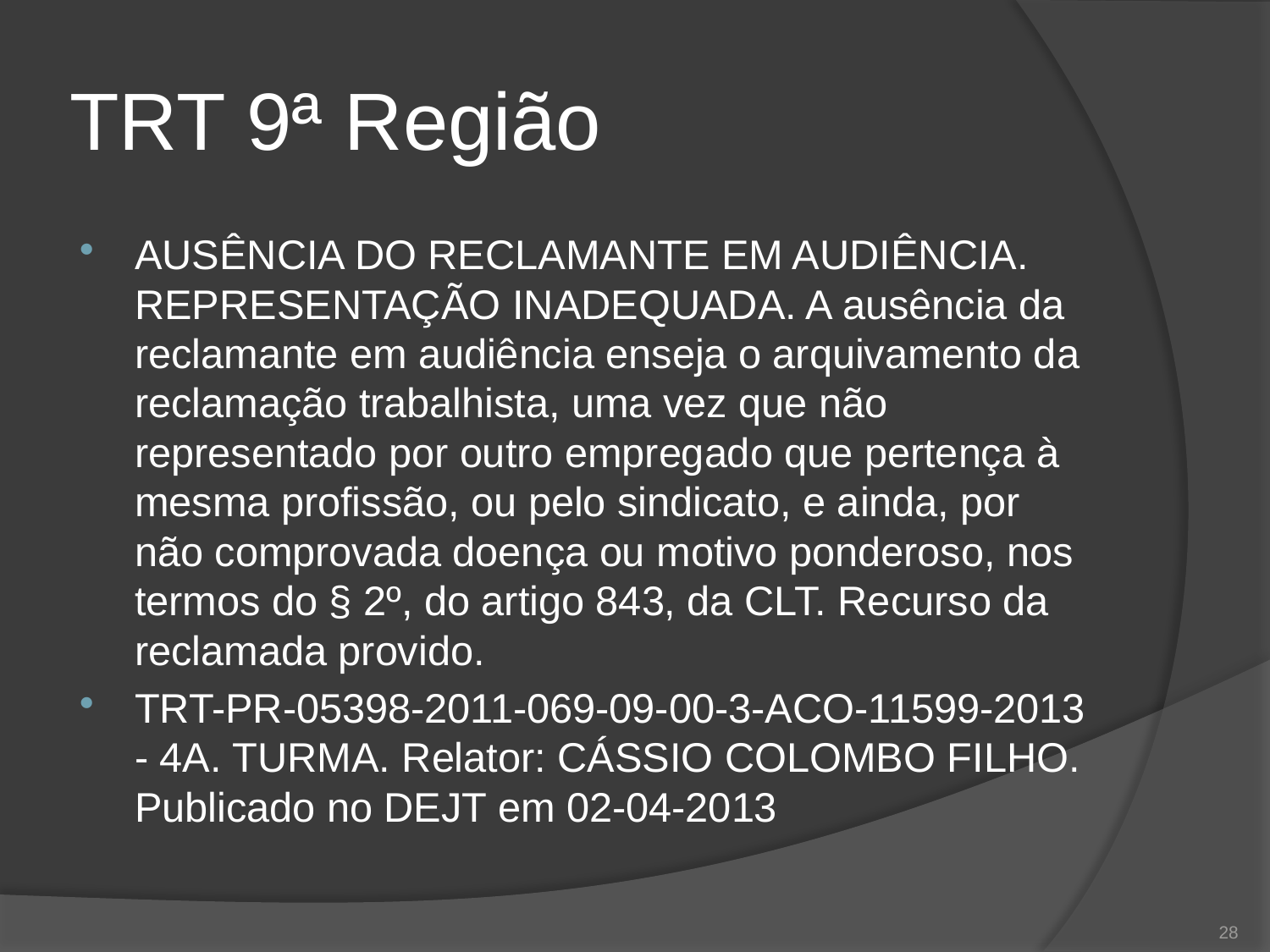

# TRT 9ª Região
AUSÊNCIA DO RECLAMANTE EM AUDIÊNCIA. REPRESENTAÇÃO INADEQUADA. A ausência da reclamante em audiência enseja o arquivamento da reclamação trabalhista, uma vez que não representado por outro empregado que pertença à mesma profissão, ou pelo sindicato, e ainda, por não comprovada doença ou motivo ponderoso, nos termos do § 2º, do artigo 843, da CLT. Recurso da reclamada provido.
TRT-PR-05398-2011-069-09-00-3-ACO-11599-2013 - 4A. TURMA. Relator: CÁSSIO COLOMBO FILHO. Publicado no DEJT em 02-04-2013
28